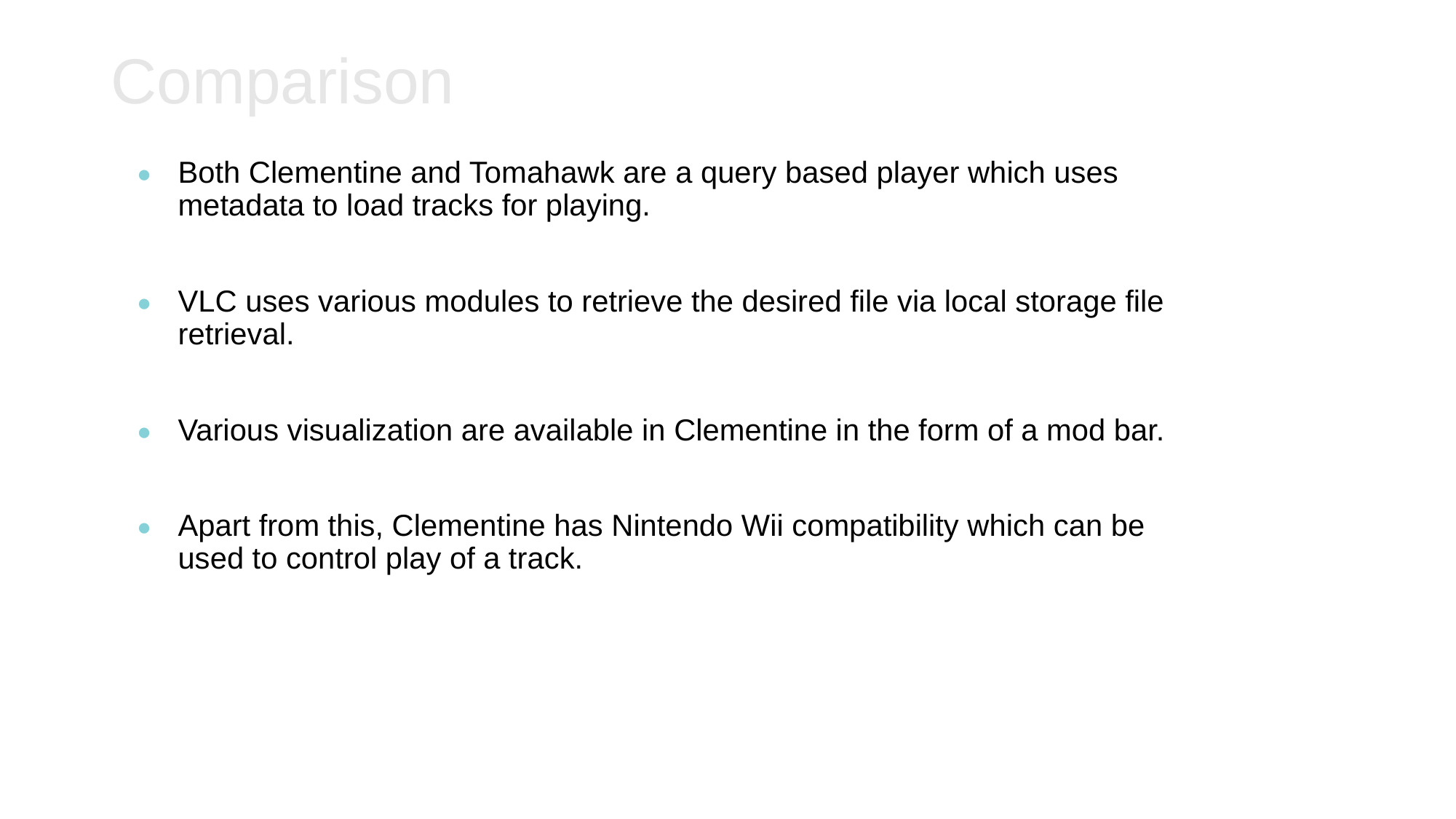

# Comparison
Both Clementine and Tomahawk are a query based player which uses metadata to load tracks for playing.

VLC uses various modules to retrieve the desired file via local storage file retrieval.

Various visualization are available in Clementine in the form of a mod bar.

Apart from this, Clementine has Nintendo Wii compatibility which can be used to control play of a track.